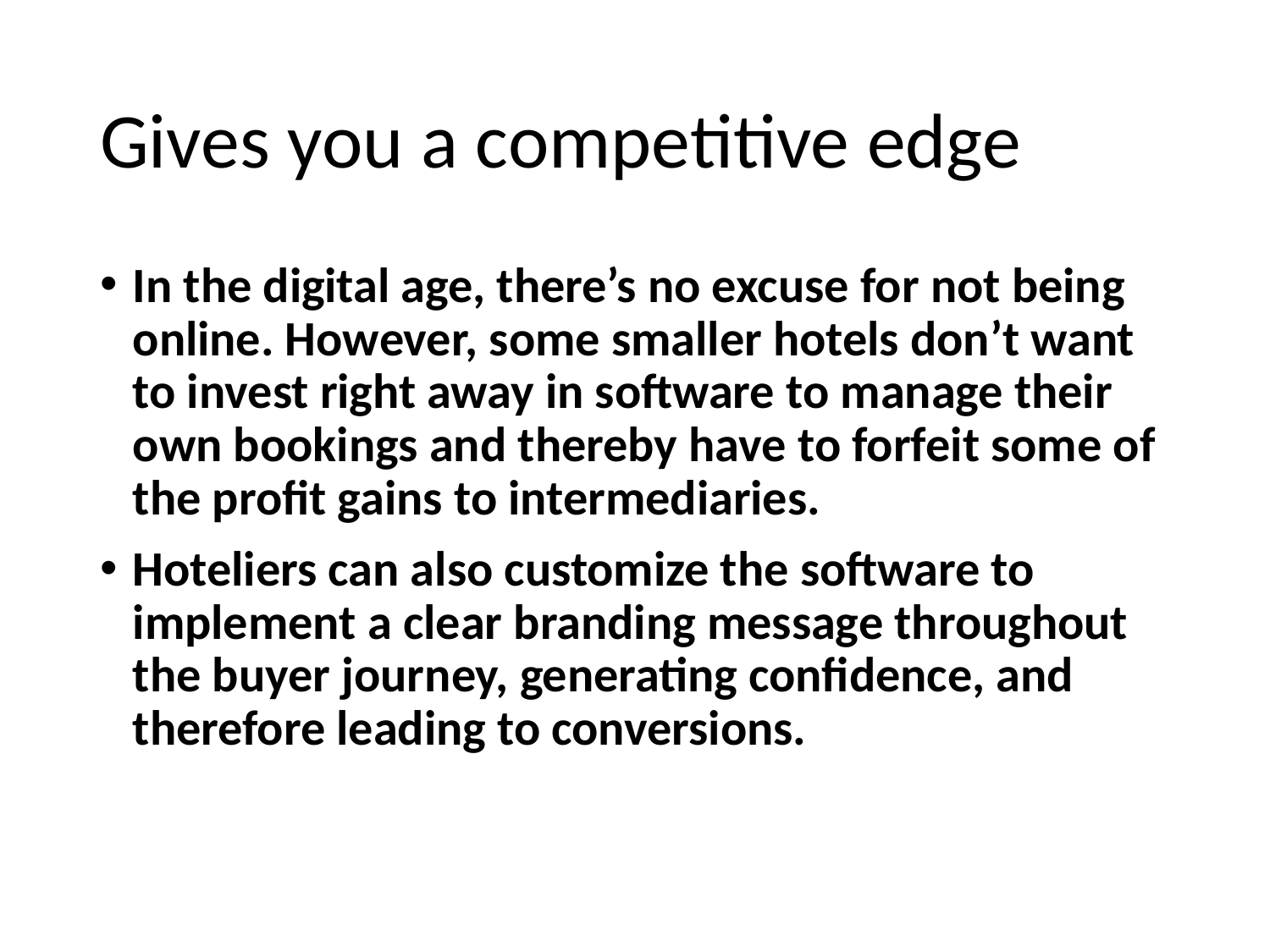

# Gives you a competitive edge
In the digital age, there’s no excuse for not being online. However, some smaller hotels don’t want to invest right away in software to manage their own bookings and thereby have to forfeit some of the profit gains to intermediaries.
Hoteliers can also customize the software to implement a clear branding message throughout the buyer journey, generating confidence, and therefore leading to conversions.